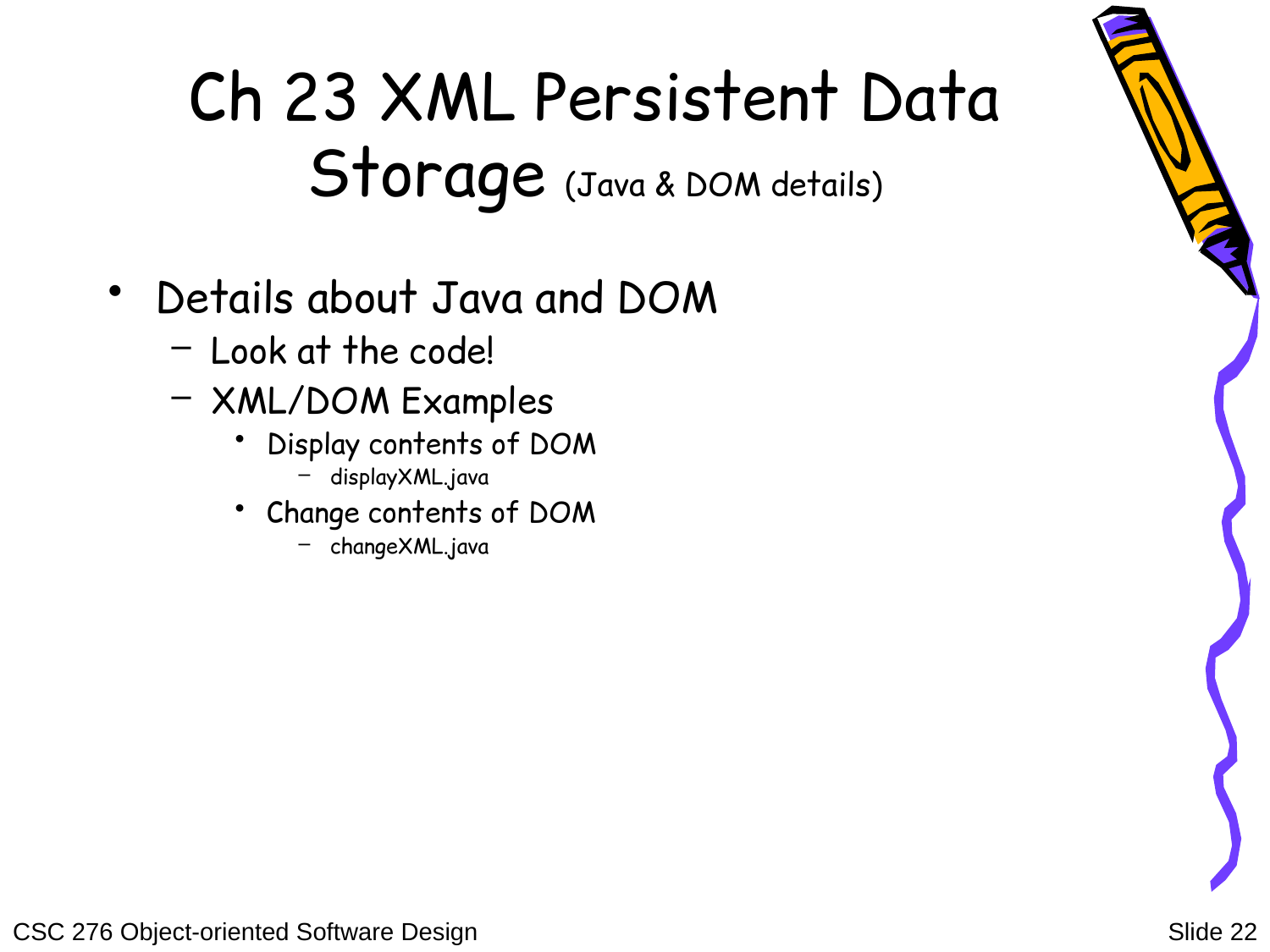

# Ch 23 XML Persistent Data Storage (Java & DOM details)
Details about Java and DOM
Look at the code!
XML/DOM Examples
Display contents of DOM
displayXML.java
Change contents of DOM
changeXML.java